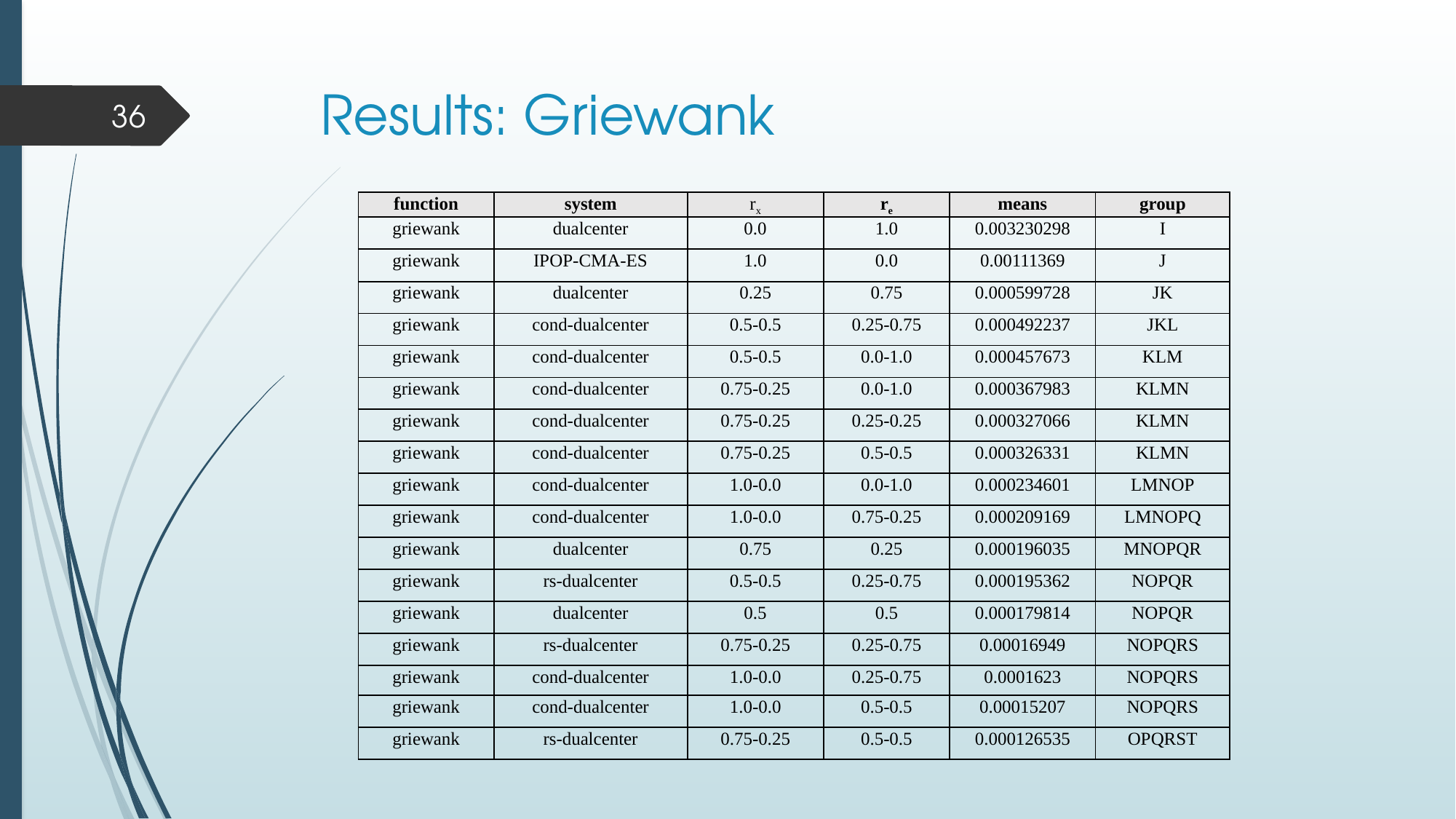

# Results: Griewank
36
| function | system | rx | re | means | group |
| --- | --- | --- | --- | --- | --- |
| griewank | dualcenter | 0.0 | 1.0 | 0.003230298 | I |
| griewank | IPOP-CMA-ES | 1.0 | 0.0 | 0.00111369 | J |
| griewank | dualcenter | 0.25 | 0.75 | 0.000599728 | JK |
| griewank | cond-dualcenter | 0.5-0.5 | 0.25-0.75 | 0.000492237 | JKL |
| griewank | cond-dualcenter | 0.5-0.5 | 0.0-1.0 | 0.000457673 | KLM |
| griewank | cond-dualcenter | 0.75-0.25 | 0.0-1.0 | 0.000367983 | KLMN |
| griewank | cond-dualcenter | 0.75-0.25 | 0.25-0.25 | 0.000327066 | KLMN |
| griewank | cond-dualcenter | 0.75-0.25 | 0.5-0.5 | 0.000326331 | KLMN |
| griewank | cond-dualcenter | 1.0-0.0 | 0.0-1.0 | 0.000234601 | LMNOP |
| griewank | cond-dualcenter | 1.0-0.0 | 0.75-0.25 | 0.000209169 | LMNOPQ |
| griewank | dualcenter | 0.75 | 0.25 | 0.000196035 | MNOPQR |
| griewank | rs-dualcenter | 0.5-0.5 | 0.25-0.75 | 0.000195362 | NOPQR |
| griewank | dualcenter | 0.5 | 0.5 | 0.000179814 | NOPQR |
| griewank | rs-dualcenter | 0.75-0.25 | 0.25-0.75 | 0.00016949 | NOPQRS |
| griewank | cond-dualcenter | 1.0-0.0 | 0.25-0.75 | 0.0001623 | NOPQRS |
| griewank | cond-dualcenter | 1.0-0.0 | 0.5-0.5 | 0.00015207 | NOPQRS |
| griewank | rs-dualcenter | 0.75-0.25 | 0.5-0.5 | 0.000126535 | OPQRST |